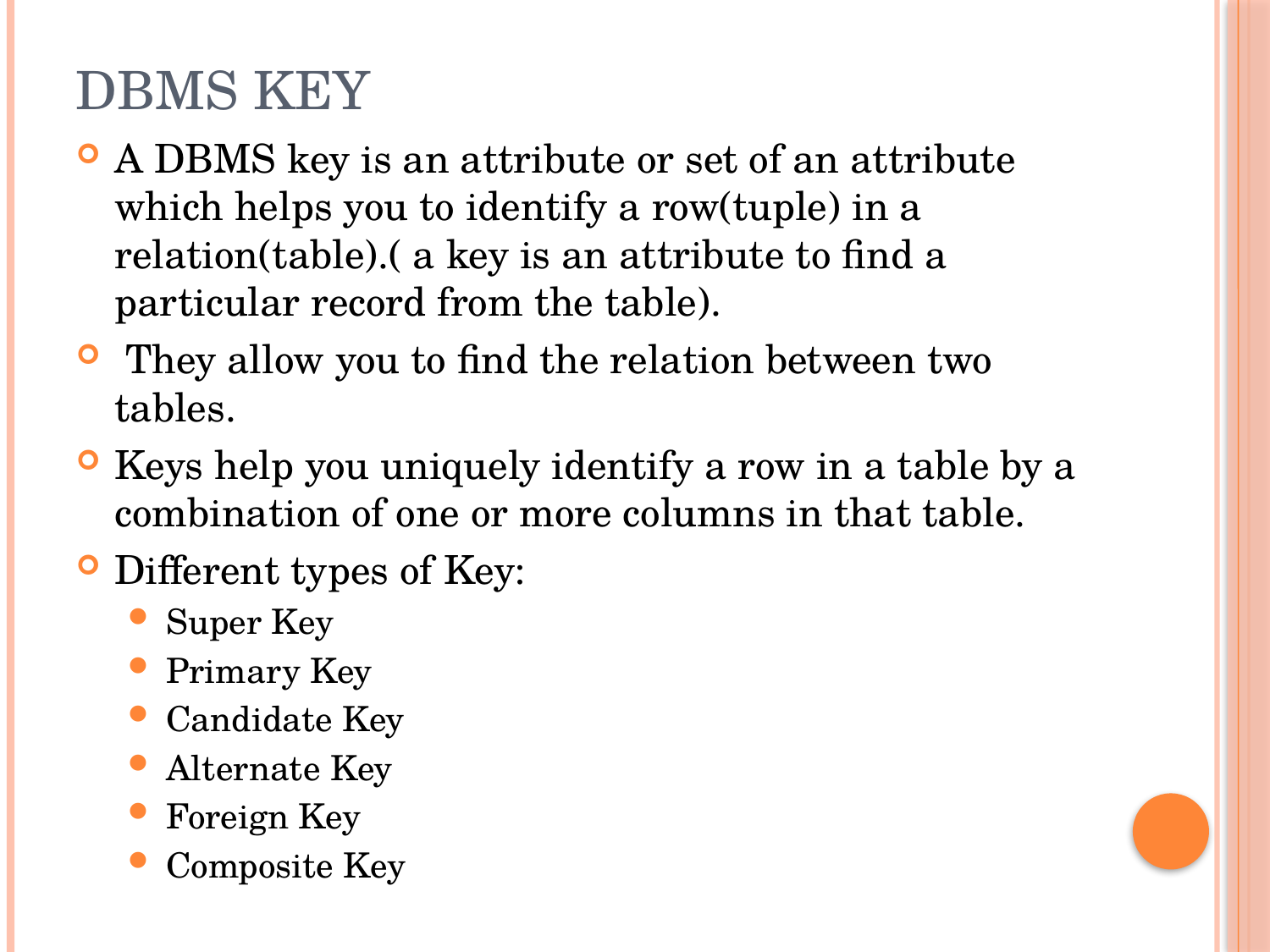

# DBMS Key
A DBMS key is an attribute or set of an attribute which helps you to identify a row(tuple) in a relation(table).( a key is an attribute to find a particular record from the table).
 They allow you to find the relation between two tables.
Keys help you uniquely identify a row in a table by a combination of one or more columns in that table.
Different types of Key:
Super Key
Primary Key
Candidate Key
Alternate Key
Foreign Key
Composite Key